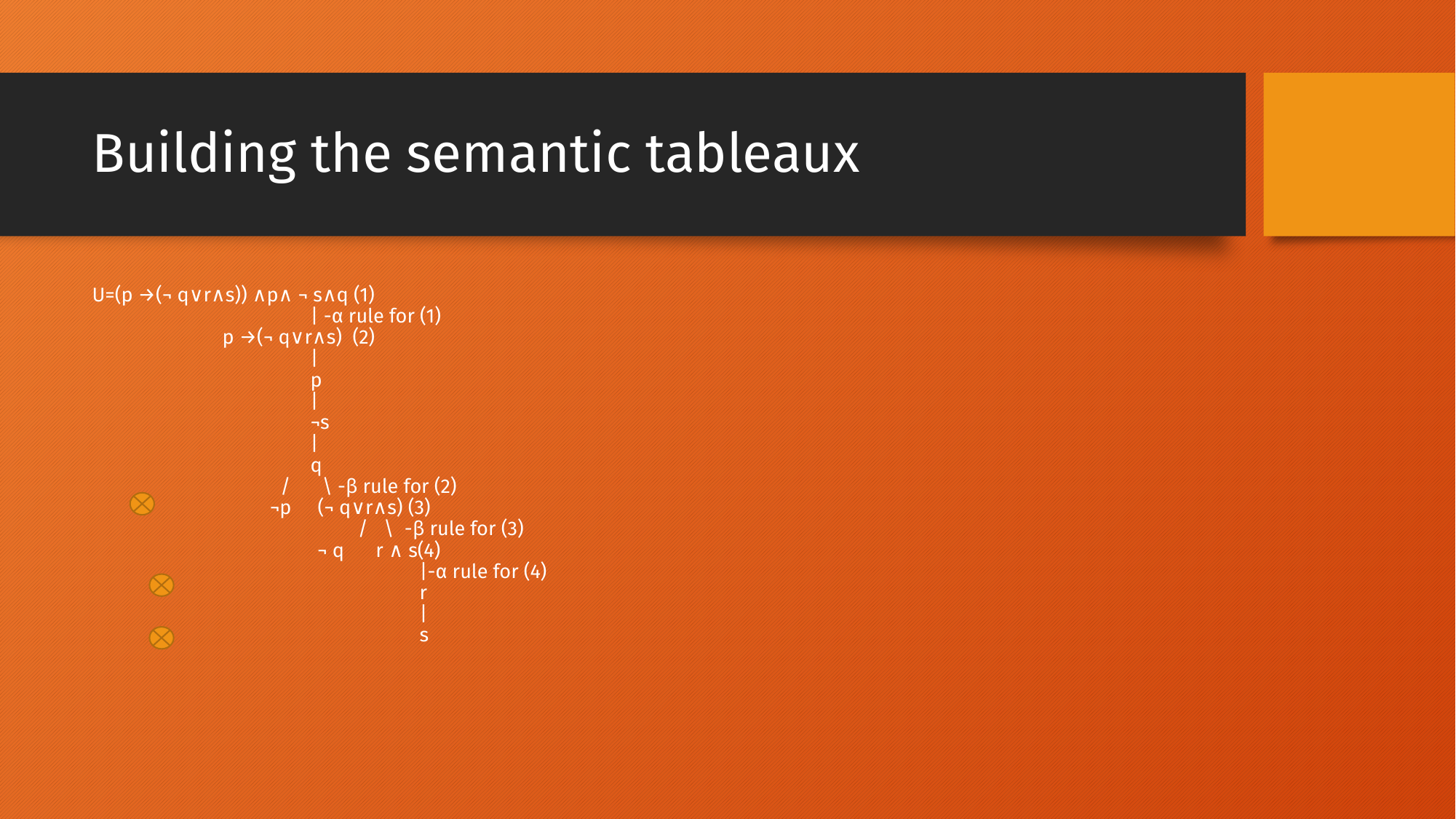

# Building the semantic tableaux
U=(p →(¬ q∨r∧s)) ∧p∧ ¬ s∧q (1)
		| -α rule for (1)
	    p →(¬ q∨r∧s)  (2)
		|
		p
		|
		¬s
		|
		q
	               /      \ -β rule for (2)
	             ¬p     (¬ q∨r∧s) (3)
		         /   \  -β rule for (3)
	                      ¬ q      r ∧ s(4)
		    	|-α rule for (4)
			r
			|
			s